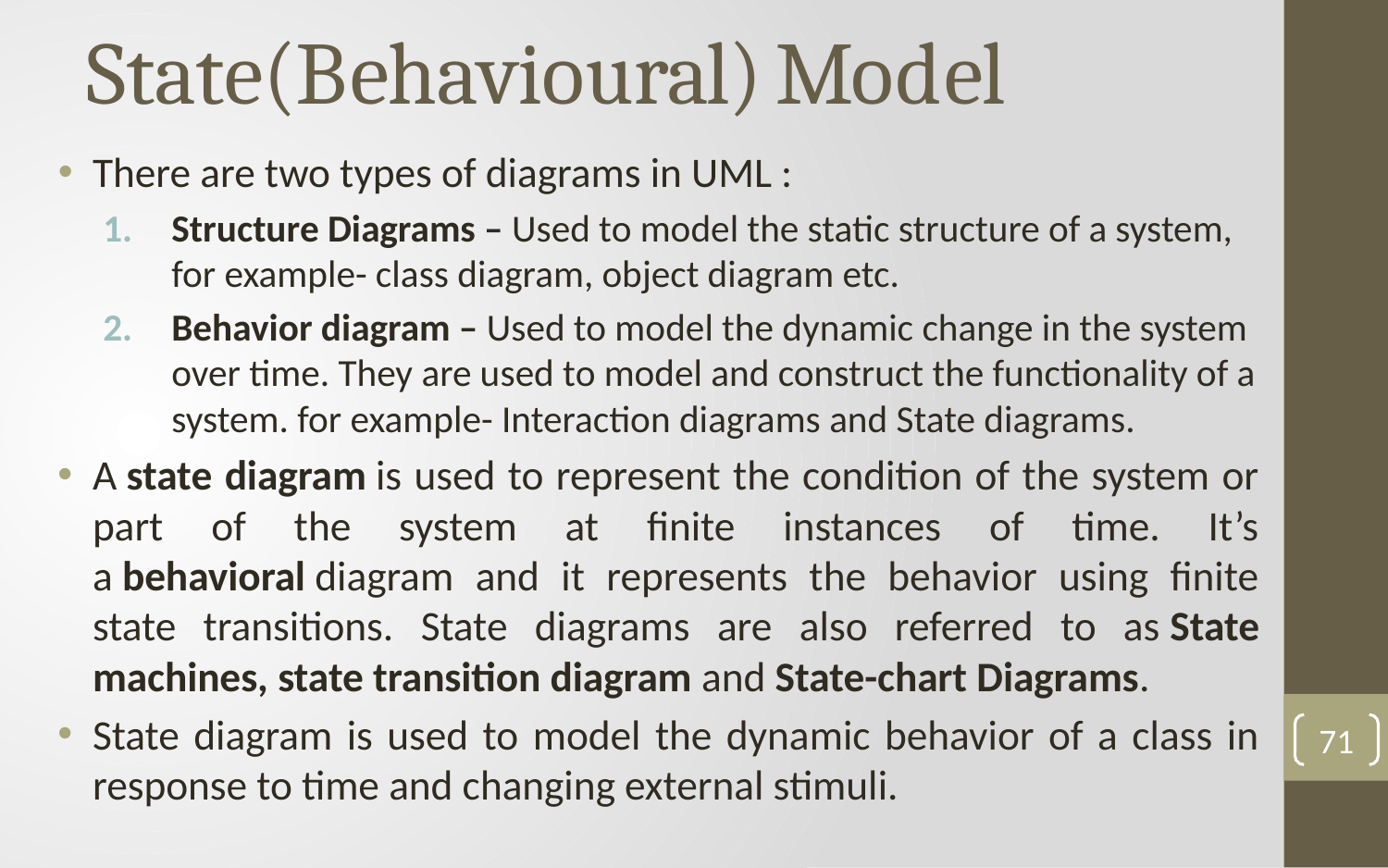

# State(Behavioural) Model
There are two types of diagrams in UML :
Structure Diagrams – Used to model the static structure of a system, for example- class diagram, object diagram etc.
Behavior diagram – Used to model the dynamic change in the system over time. They are used to model and construct the functionality of a system. for example- Interaction diagrams and State diagrams.
A state diagram is used to represent the condition of the system or part of the system at finite instances of time. It’s a behavioral diagram and it represents the behavior using finite state transitions. State diagrams are also referred to as State machines, state transition diagram and State-chart Diagrams.
State diagram is used to model the dynamic behavior of a class in response to time and changing external stimuli.
71